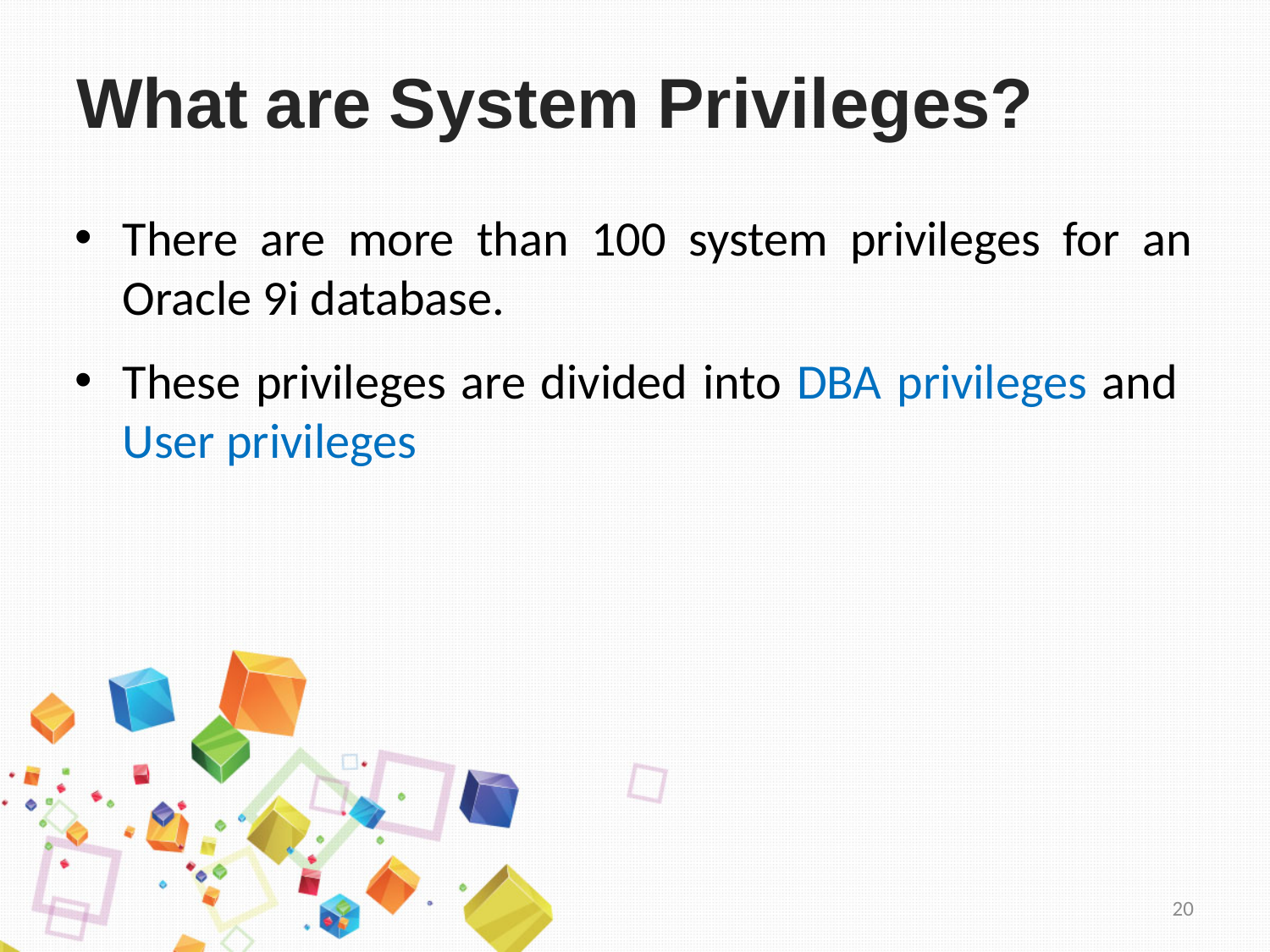

# What are System Privileges?
There are more than 100 system privileges for an Oracle 9i database.
These privileges are divided into DBA privileges and  User privileges

20